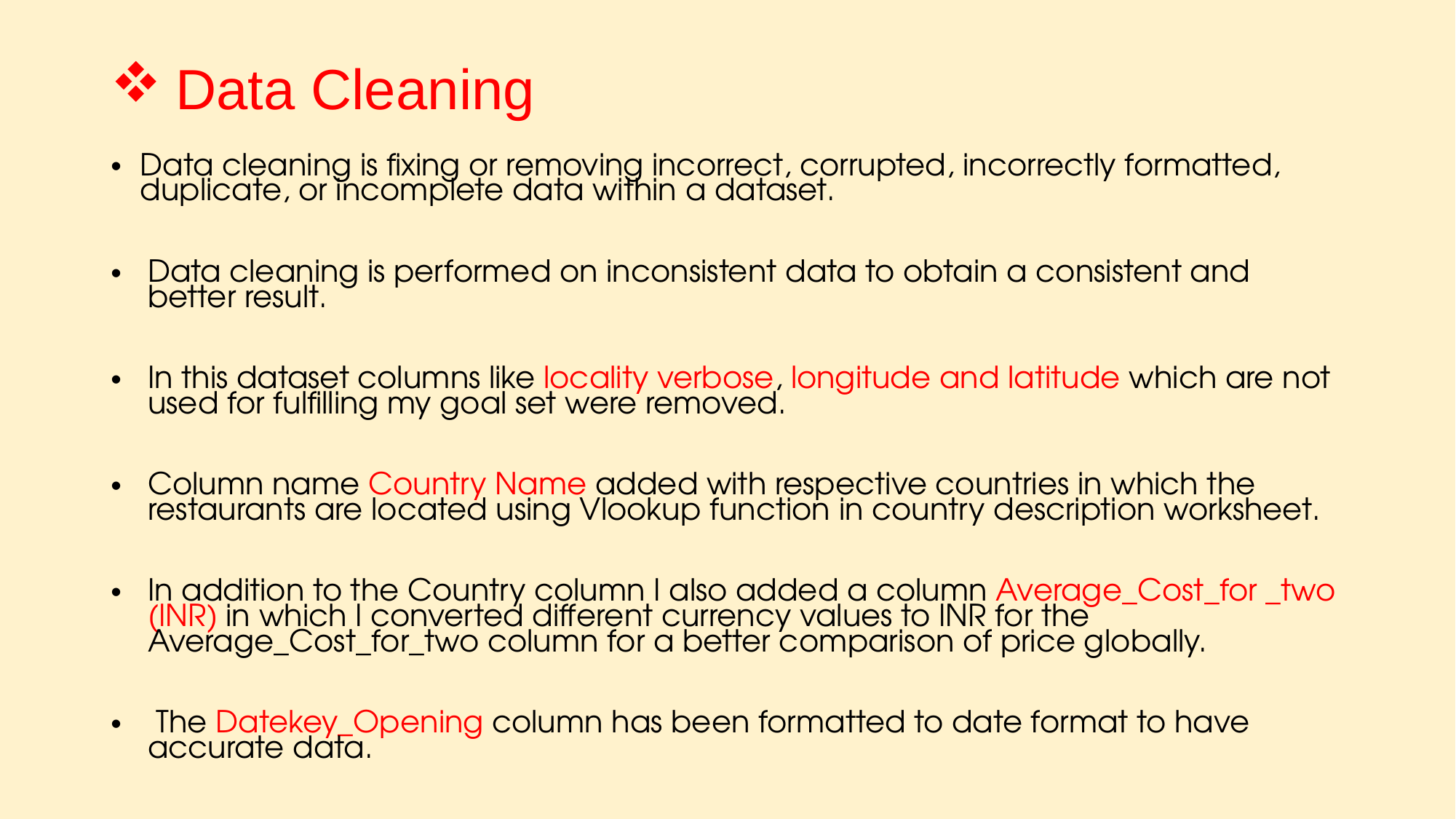

# Data Cleaning
Data cleaning is fixing or removing incorrect, corrupted, incorrectly formatted, duplicate, or incomplete data within a dataset.

Data cleaning is performed on inconsistent data to obtain a consistent and better result.

In this dataset columns like locality verbose, longitude and latitude which are not used for fulfilling my goal set were removed.

Column name Country Name added with respective countries in which the restaurants are located using Vlookup function in country description worksheet.

In addition to the Country column I also added a column Average_Cost_for _two (INR) in which I converted different currency values to INR for the Average_Cost_for_two column for a better comparison of price globally.

 The Datekey_Opening column has been formatted to date format to have accurate data.